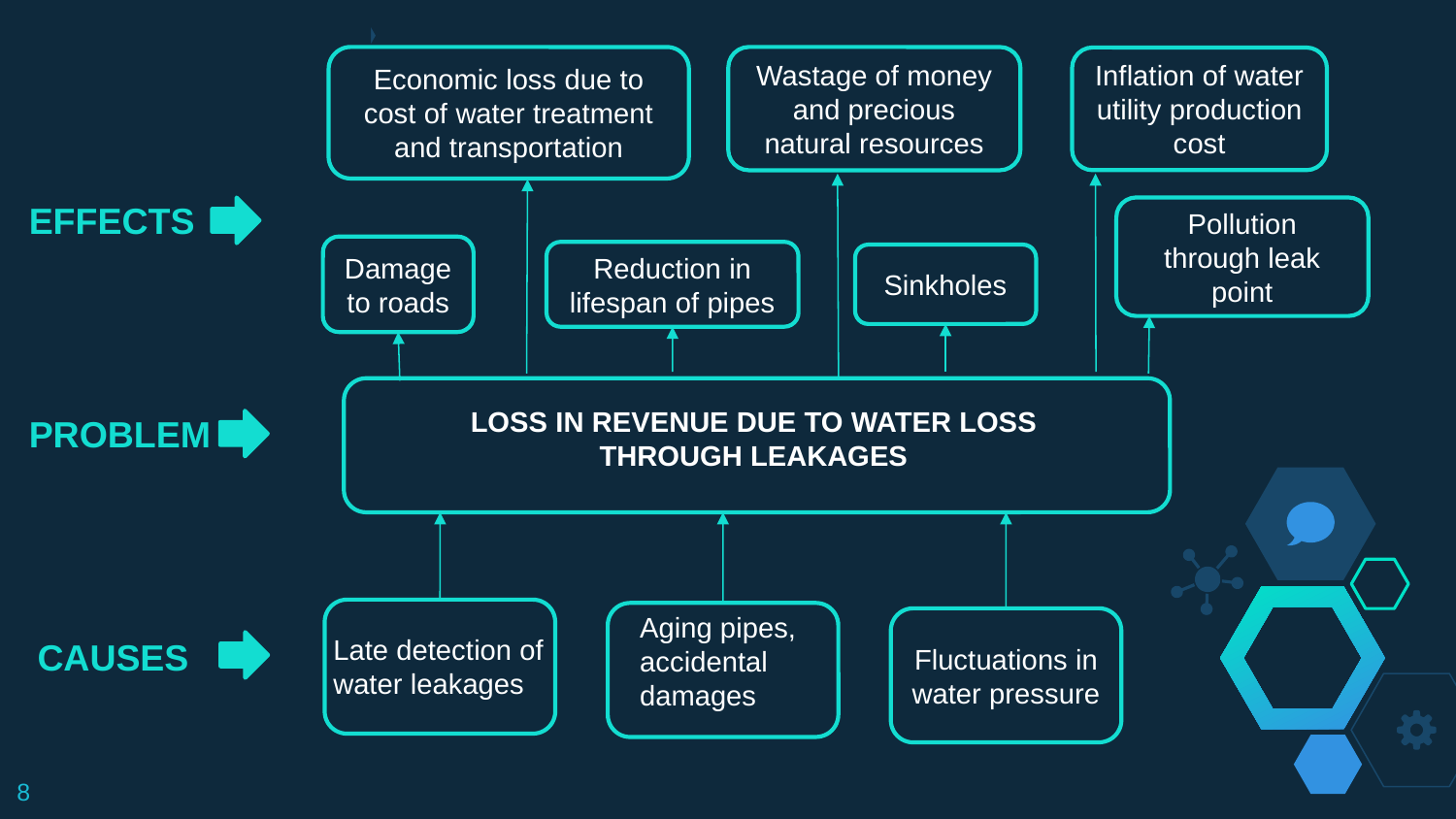

Economic loss due to cost of water treatment and transportation
Wastage of money and precious natural resources
Inflation of water utility production cost
EFFECTS

Pollution through leak point
Damage to roads
Reduction in lifespan of pipes
Sinkholes

LOSS IN REVENUE DUE TO WATER LOSS THROUGH LEAKAGES
PROBLEM

Aging pipes, accidental damages

Fluctuations in water pressure

Late detection of water leakages
CAUSES

8